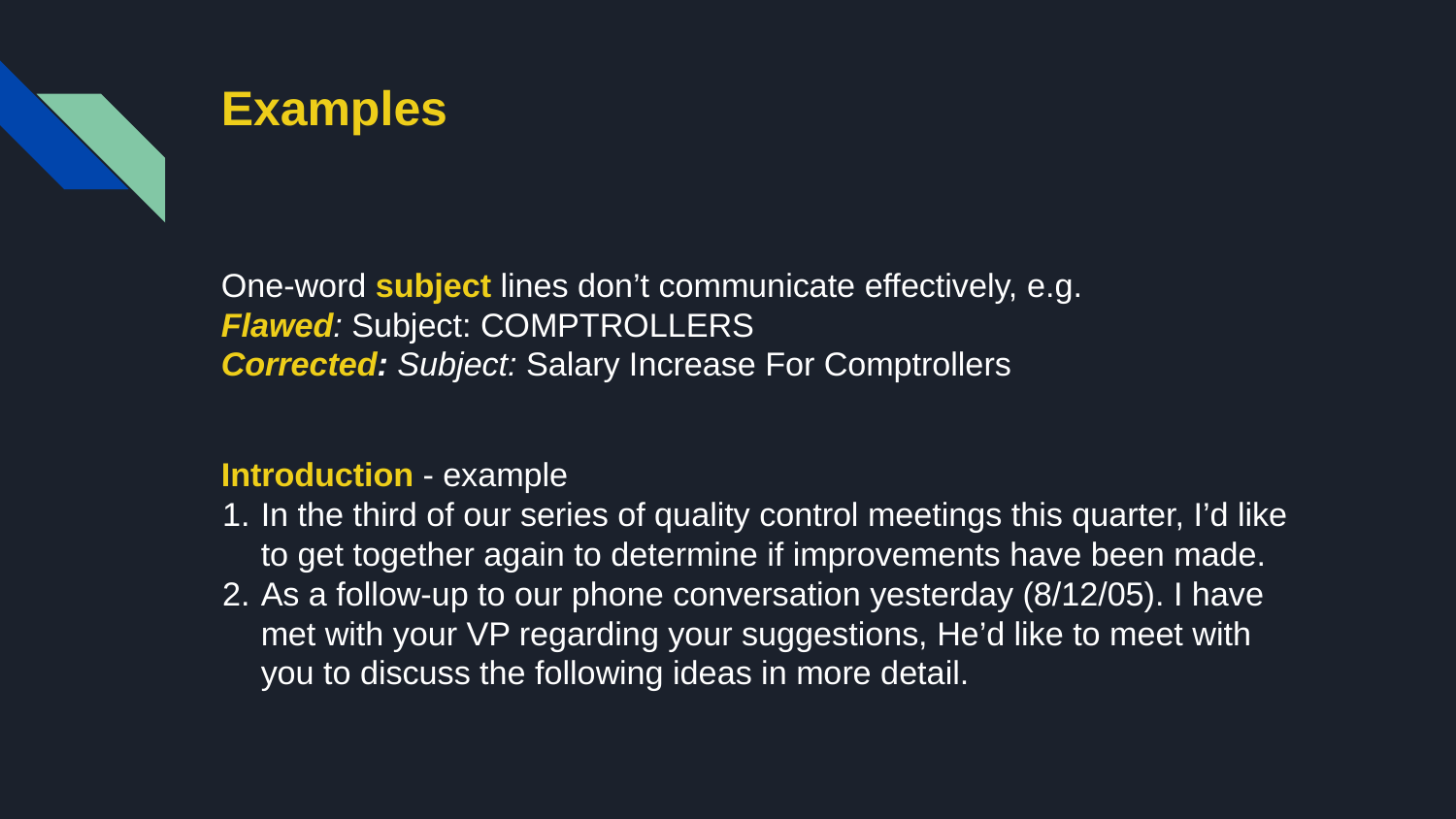

# Examples
One-word subject lines don’t communicate effectively, e.g.
Flawed: Subject: COMPTROLLERS
Corrected: Subject: Salary Increase For Comptrollers

Introduction - example
In the third of our series of quality control meetings this quarter, I’d like to get together again to determine if improvements have been made.
As a follow-up to our phone conversation yesterday (8/12/05). I have met with your VP regarding your suggestions, He’d like to meet with you to discuss the following ideas in more detail.